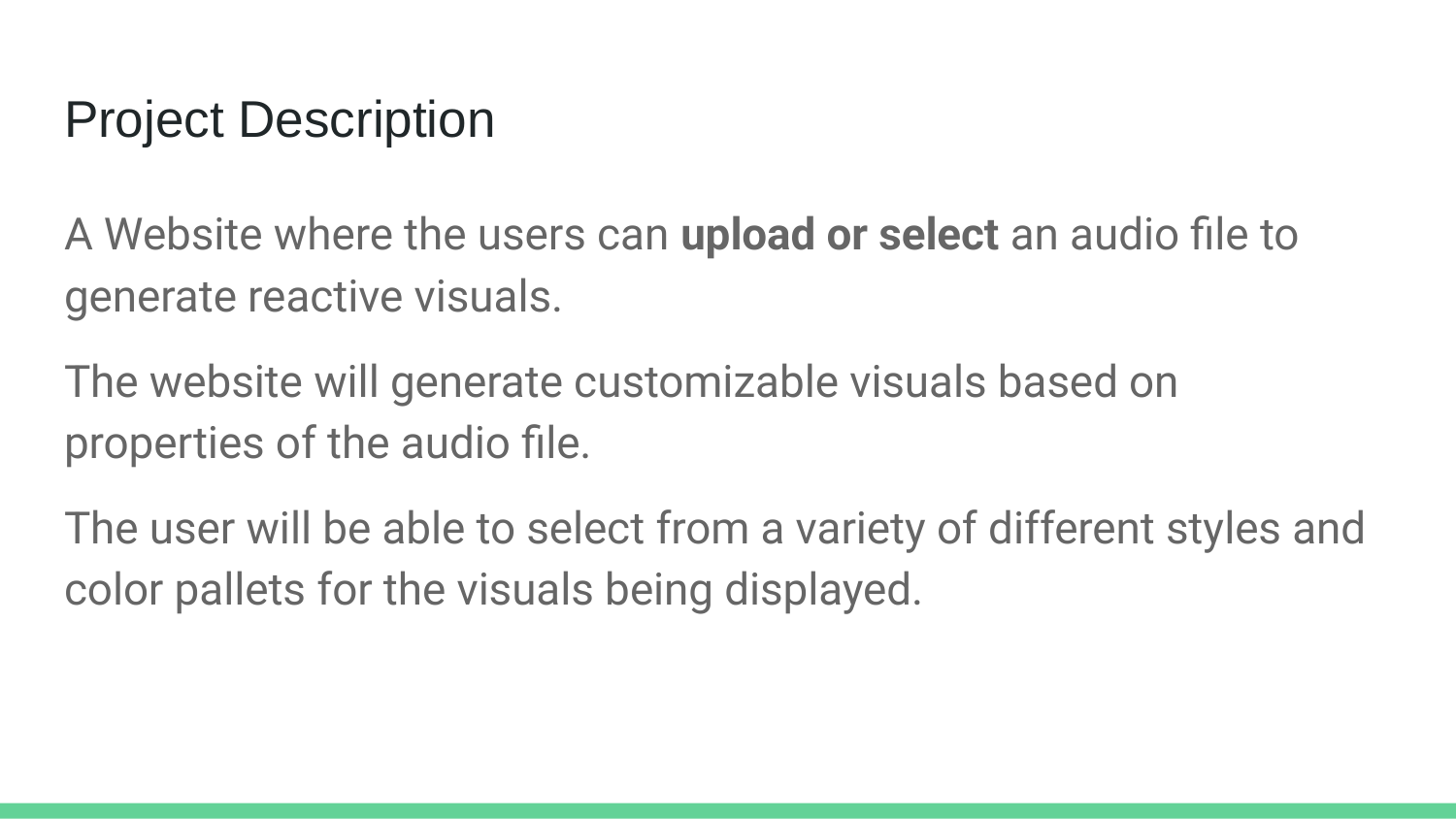

# Project Description
A Website where the users can upload or select an audio file to generate reactive visuals.
The website will generate customizable visuals based on properties of the audio file.
The user will be able to select from a variety of different styles and color pallets for the visuals being displayed.